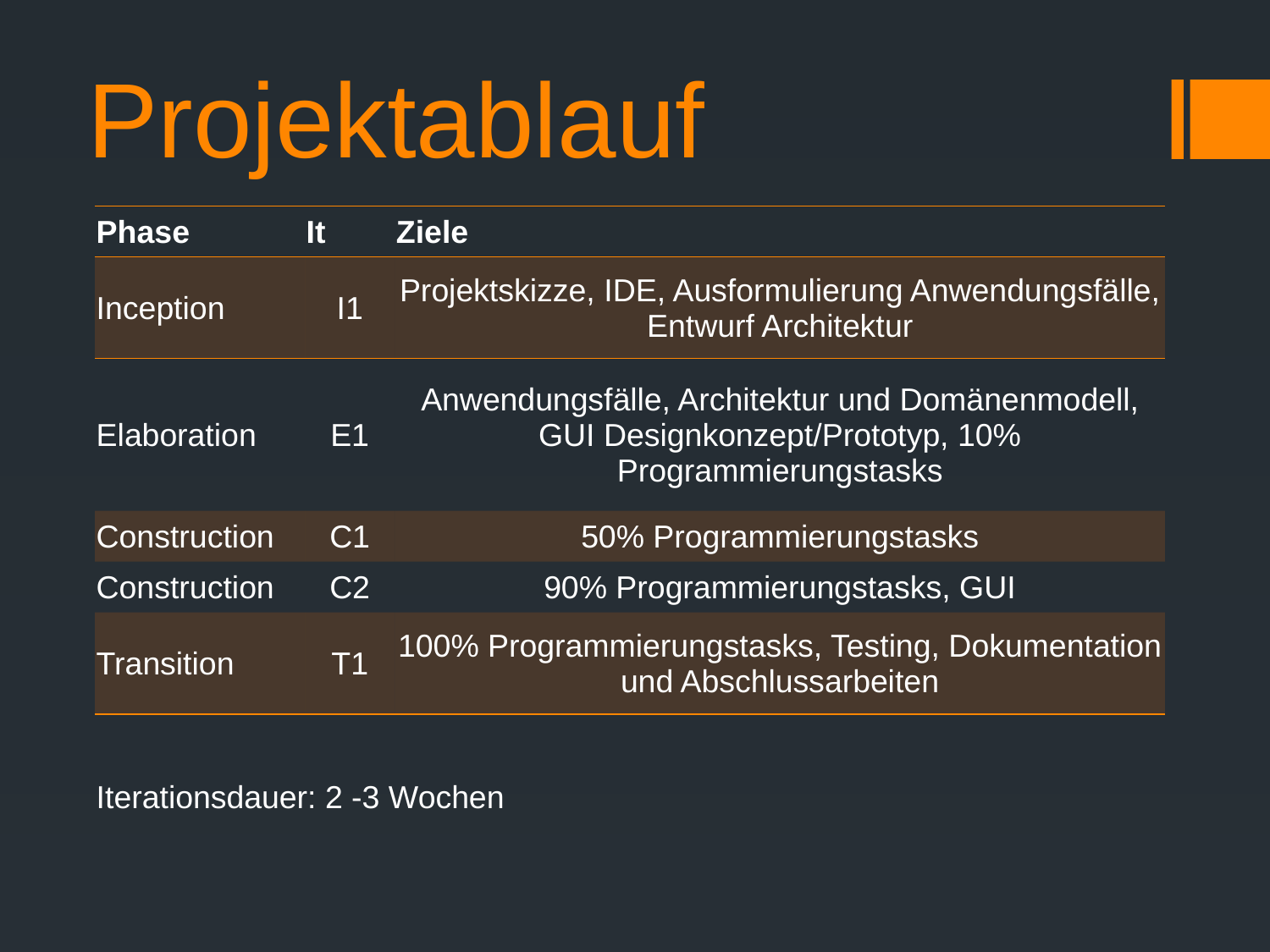

# Projektablauf
| Phase | It | Ziele |
| --- | --- | --- |
| Inception | I1 | Projektskizze, IDE, Ausformulierung Anwendungsfälle, Entwurf Architektur |
| Elaboration | E1 | Anwendungsfälle, Architektur und Domänenmodell, GUI Designkonzept/Prototyp, 10% Programmierungstasks |
| Construction | C1 | 50% Programmierungstasks |
| Construction | C2 | 90% Programmierungstasks, GUI |
| Transition | T1 | 100% Programmierungstasks, Testing, Dokumentation und Abschlussarbeiten |
|  |  |  |
| Iterationsdauer: 2 -3 Wochen |  |  |